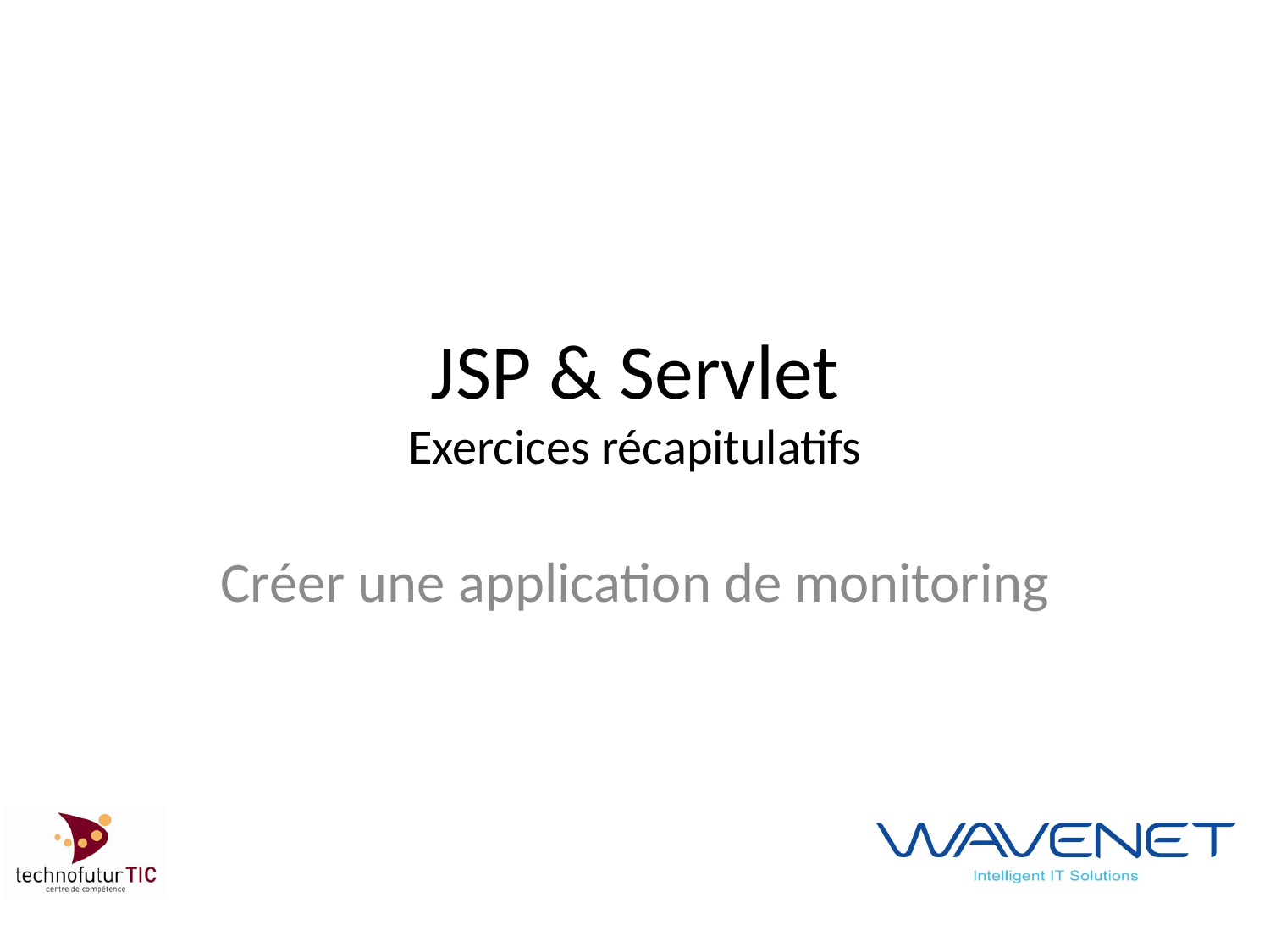

# JSP & Servlet Exercices récapitulatifs
Créer une application de monitoring